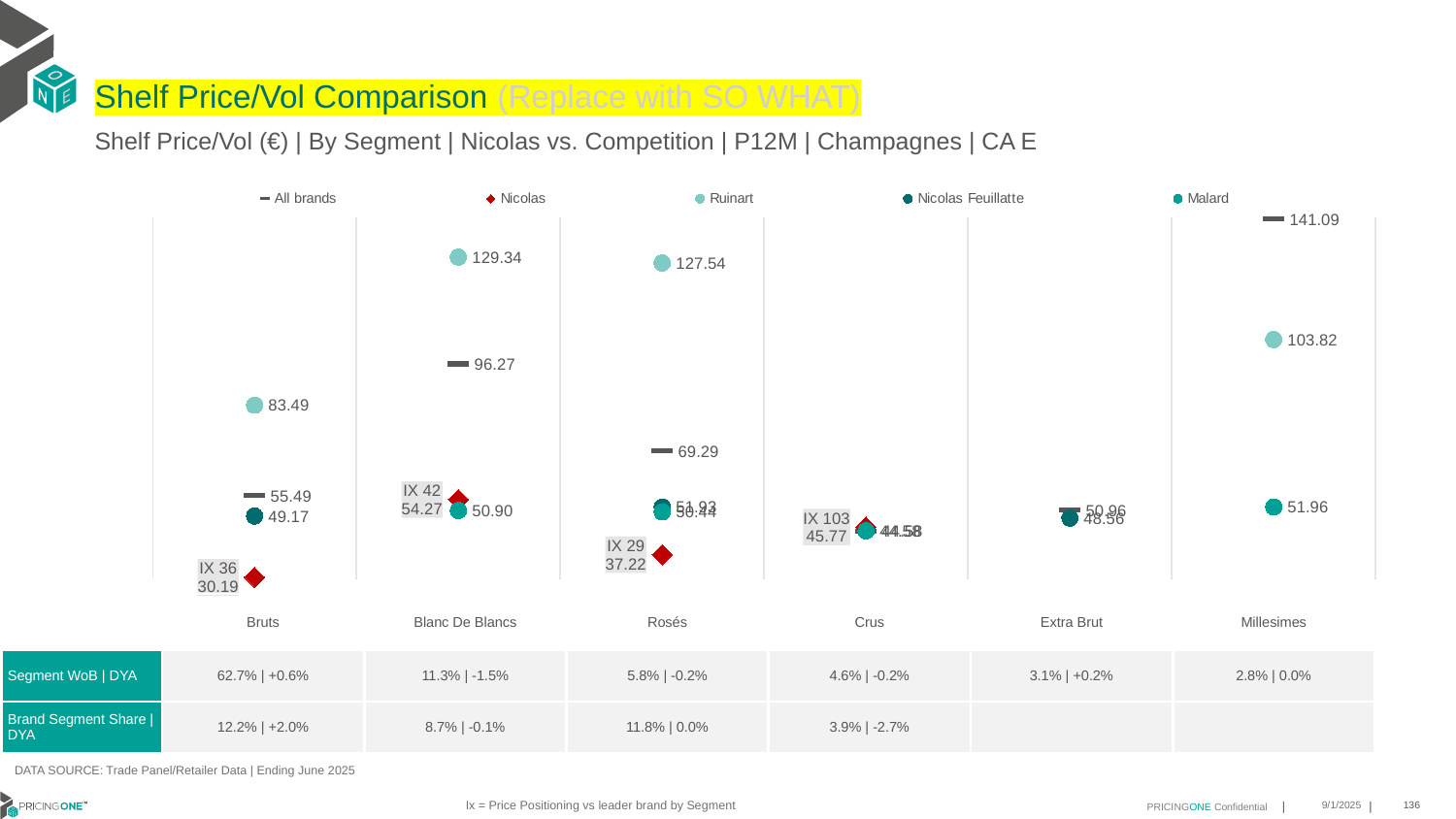

# Shelf Price/Vol Comparison (Replace with SO WHAT)
Shelf Price/Vol (€) | By Segment | Nicolas vs. Competition | P12M | Champagnes | CA E

### Chart

| Category | All brands | Nicolas | Ruinart | Nicolas Feuillatte | Malard |
|---|---|---|---|---|---|
| IX 36 | 55.49 | 30.19 | 83.49 | 49.17 | None |
| IX 42 | 96.27 | 54.27 | 129.34 | None | 50.9 |
| IX 29 | 69.29 | 37.22 | 127.54 | 51.93 | 50.44 |
| IX 103 | 44.58 | 45.77 | None | None | 44.58 |
| None | 50.96 | None | None | 48.56 | None |
| None | 141.09 | None | 103.82 | None | 51.96 |
|  | Bruts | Blanc De Blancs | Rosés | Crus | Extra Brut | Millesimes |
| --- | --- | --- | --- | --- | --- | --- |
| Segment WoB | DYA | 62.7% | +0.6% | 11.3% | -1.5% | 5.8% | -0.2% | 4.6% | -0.2% | 3.1% | +0.2% | 2.8% | 0.0% |
| Brand Segment Share | DYA | 12.2% | +2.0% | 8.7% | -0.1% | 11.8% | 0.0% | 3.9% | -2.7% |  |  |
DATA SOURCE: Trade Panel/Retailer Data | Ending June 2025
Ix = Price Positioning vs leader brand by Segment
9/1/2025
136